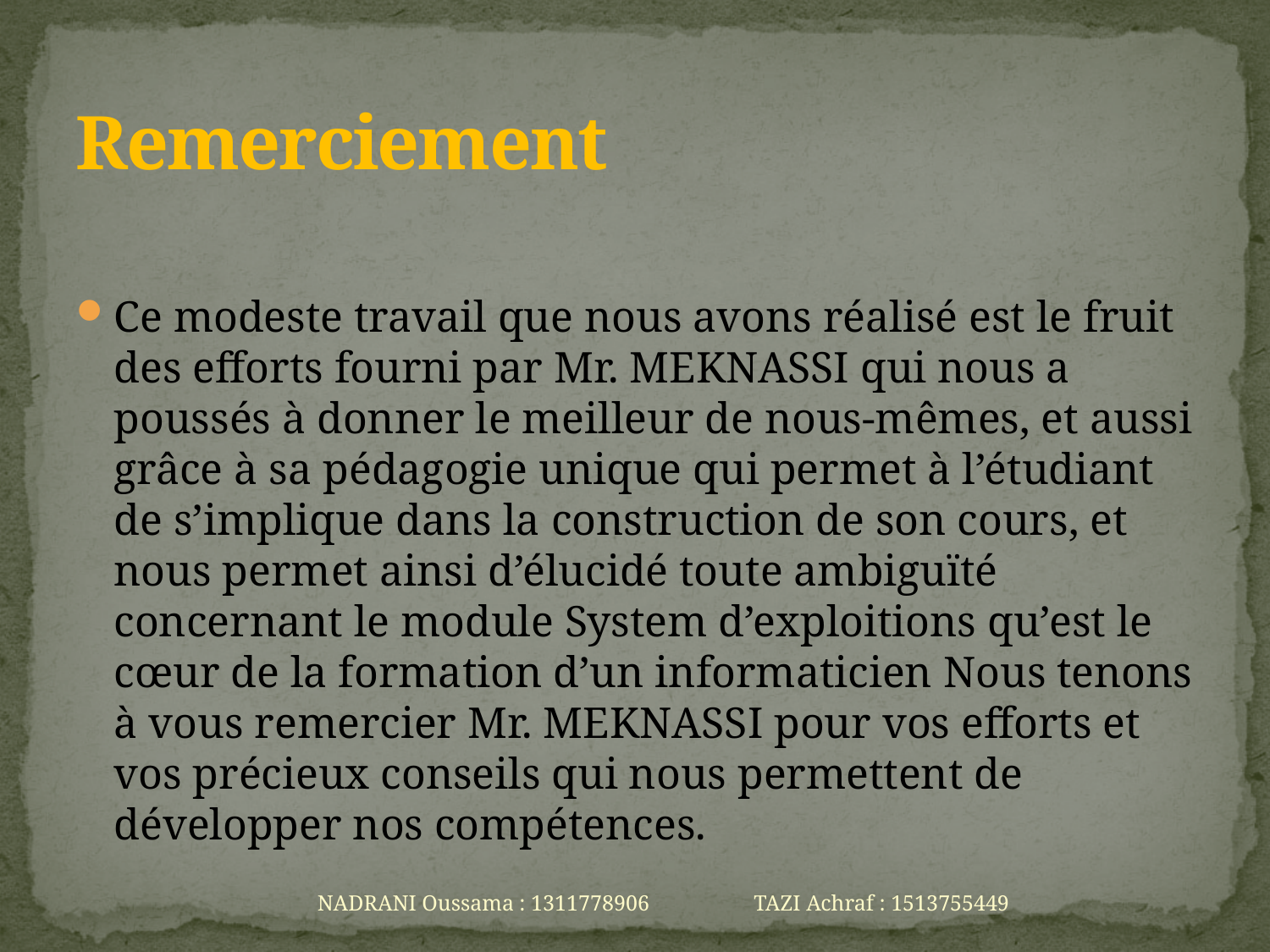

# Remerciement

Ce modeste travail que nous avons réalisé est le fruit des efforts fourni par Mr. MEKNASSI qui nous a poussés à donner le meilleur de nous-mêmes, et aussi grâce à sa pédagogie unique qui permet à l’étudiant de s’implique dans la construction de son cours, et nous permet ainsi d’élucidé toute ambiguïté concernant le module System d’exploitions qu’est le cœur de la formation d’un informaticien Nous tenons à vous remercier Mr. MEKNASSI pour vos efforts et vos précieux conseils qui nous permettent de développer nos compétences.
NADRANI Oussama : 1311778906                   TAZI Achraf : 1513755449